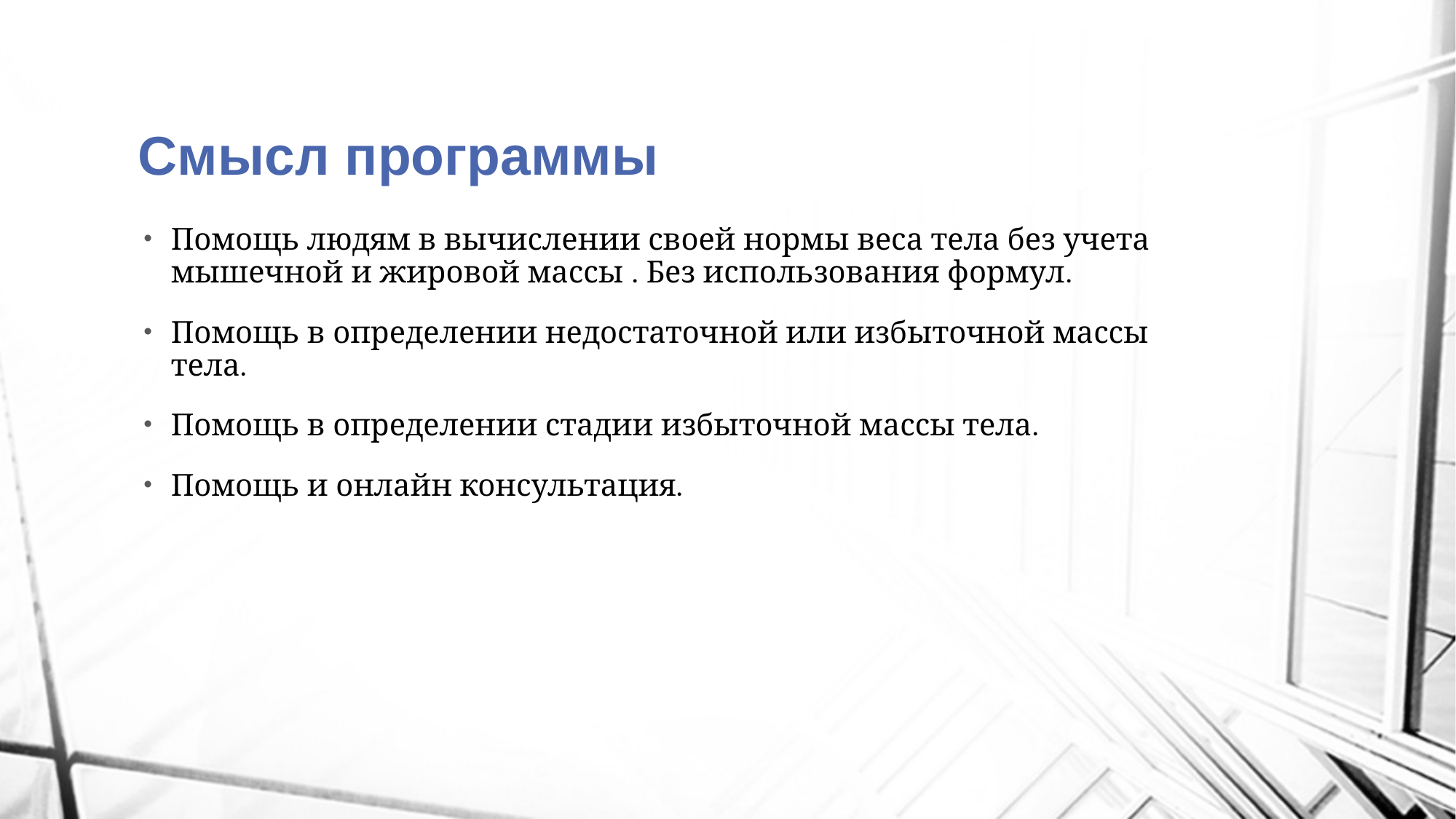

# Смысл программы
Помощь людям в вычислении своей нормы веса тела без учета мышечной и жировой массы . Без использования формул.
Помощь в определении недостаточной или избыточной массы тела.
Помощь в определении стадии избыточной массы тела.
Помощь и онлайн консультация.